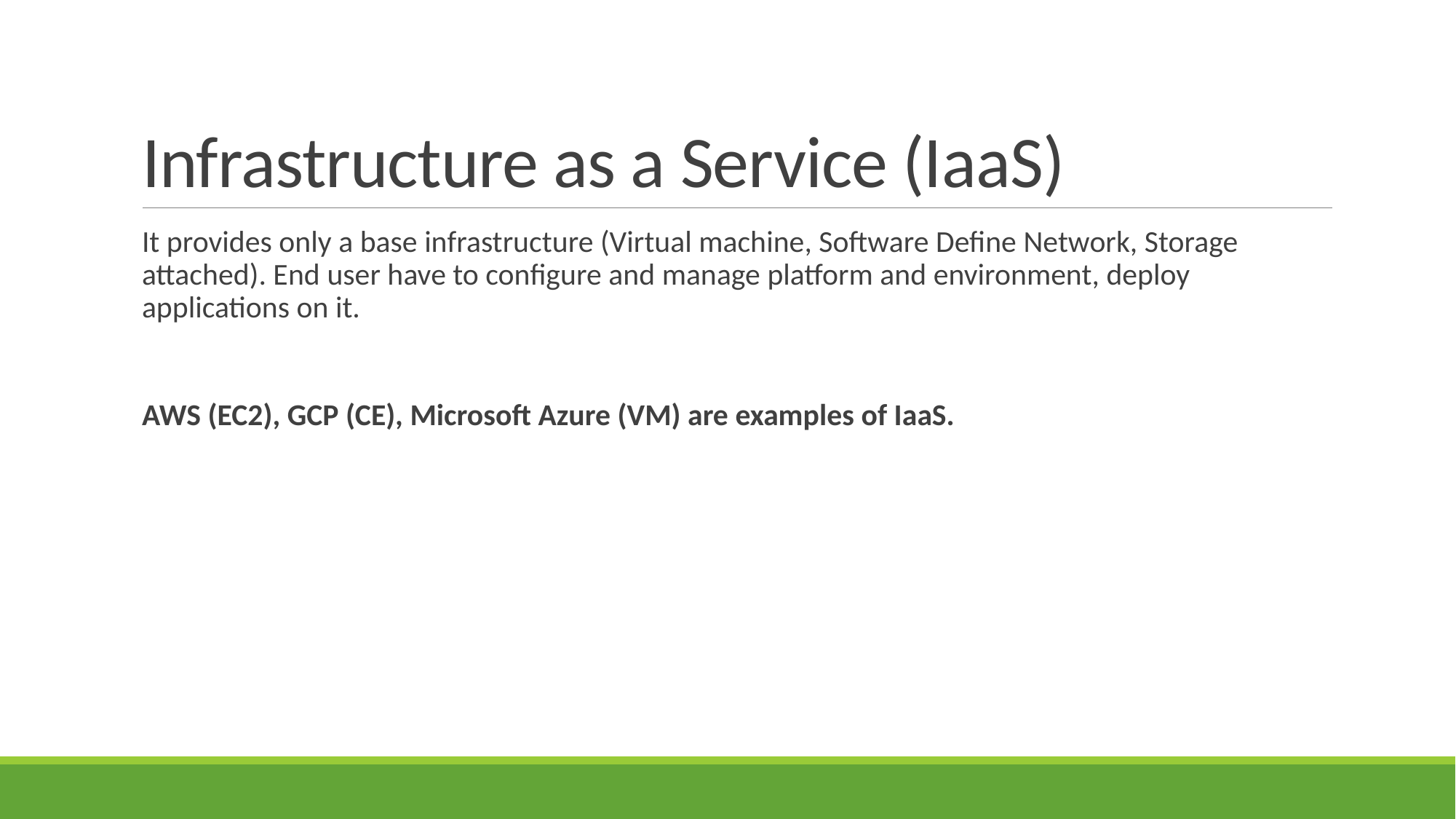

# Infrastructure as a Service (IaaS)
It provides only a base infrastructure (Virtual machine, Software Define Network, Storage attached). End user have to configure and manage platform and environment, deploy applications on it.

AWS (EC2), GCP (CE), Microsoft Azure (VM) are examples of IaaS.